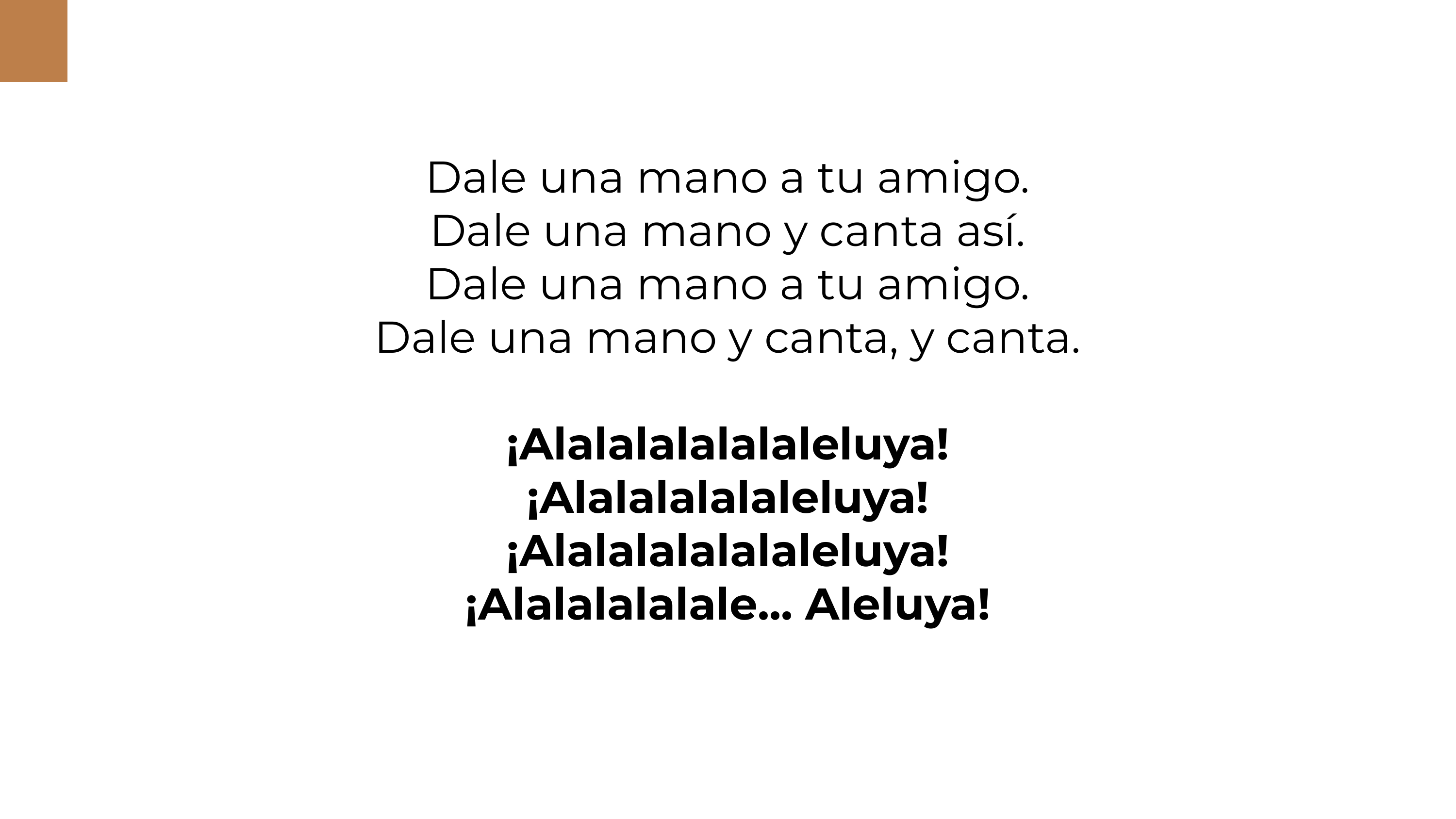

Dale una mano a tu amigo.
Dale una mano y canta así.
Dale una mano a tu amigo.
Dale una mano y canta, y canta.

¡Alalalalalalaleluya!
¡Alalalalalaleluya!
¡Alalalalalalaleluya!
¡Alalalalalale... Aleluya!